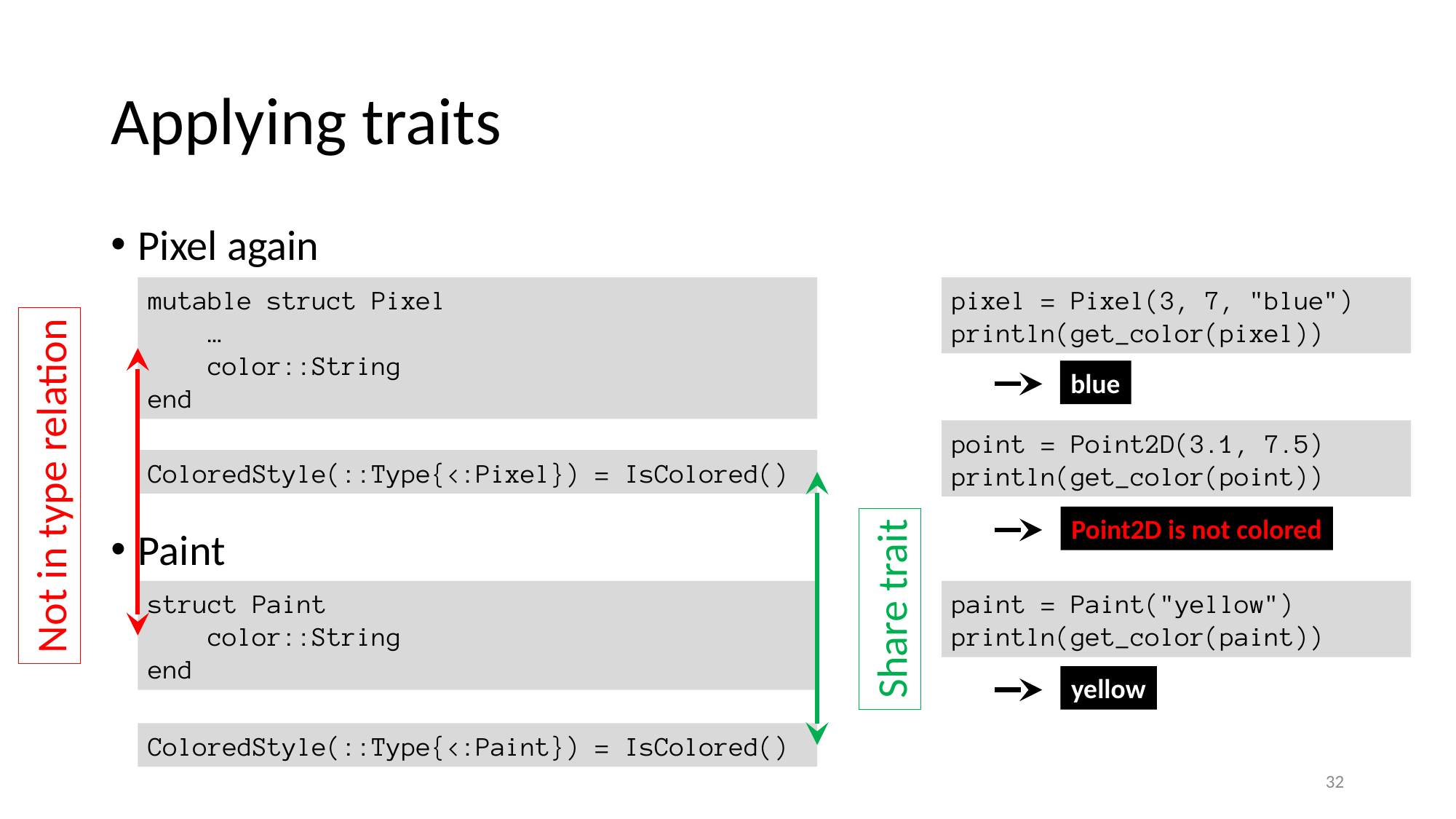

# Applying traits
Pixel again

Paint
mutable struct Pixel
    …
    color::String
end
pixel = Pixel(3, 7, "blue")
println(get_color(pixel))
Not in type relation
blue
point = Point2D(3.1, 7.5)
println(get_color(point))
ColoredStyle(::Type{<:Pixel}) = IsColored()
Share trait
Point2D is not colored
struct Paint
    color::String
end
paint = Paint("yellow")
println(get_color(paint))
yellow
ColoredStyle(::Type{<:Paint}) = IsColored()
32